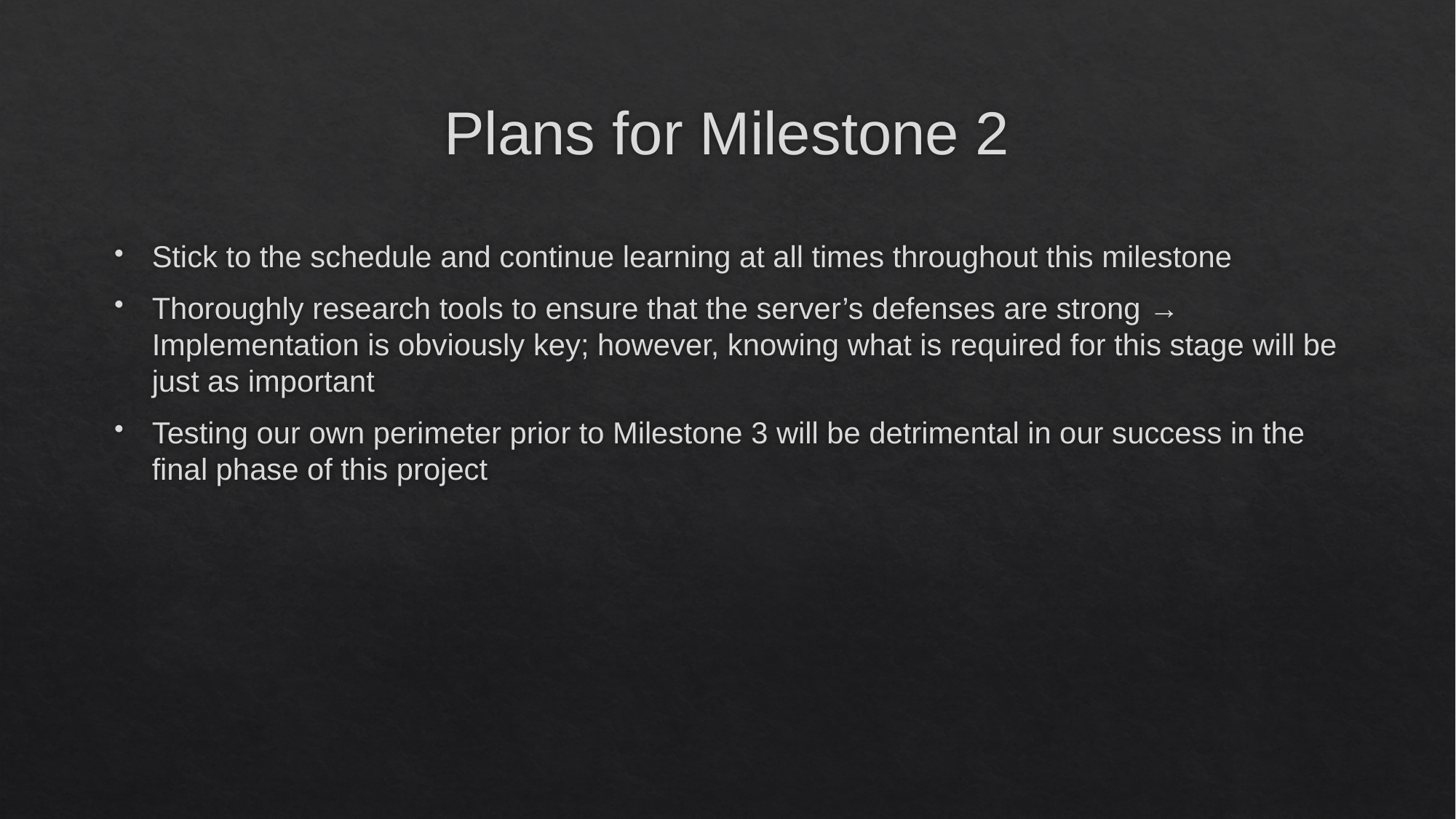

# Plans for Milestone 2
Stick to the schedule and continue learning at all times throughout this milestone
Thoroughly research tools to ensure that the server’s defenses are strong → Implementation is obviously key; however, knowing what is required for this stage will be just as important
Testing our own perimeter prior to Milestone 3 will be detrimental in our success in the final phase of this project